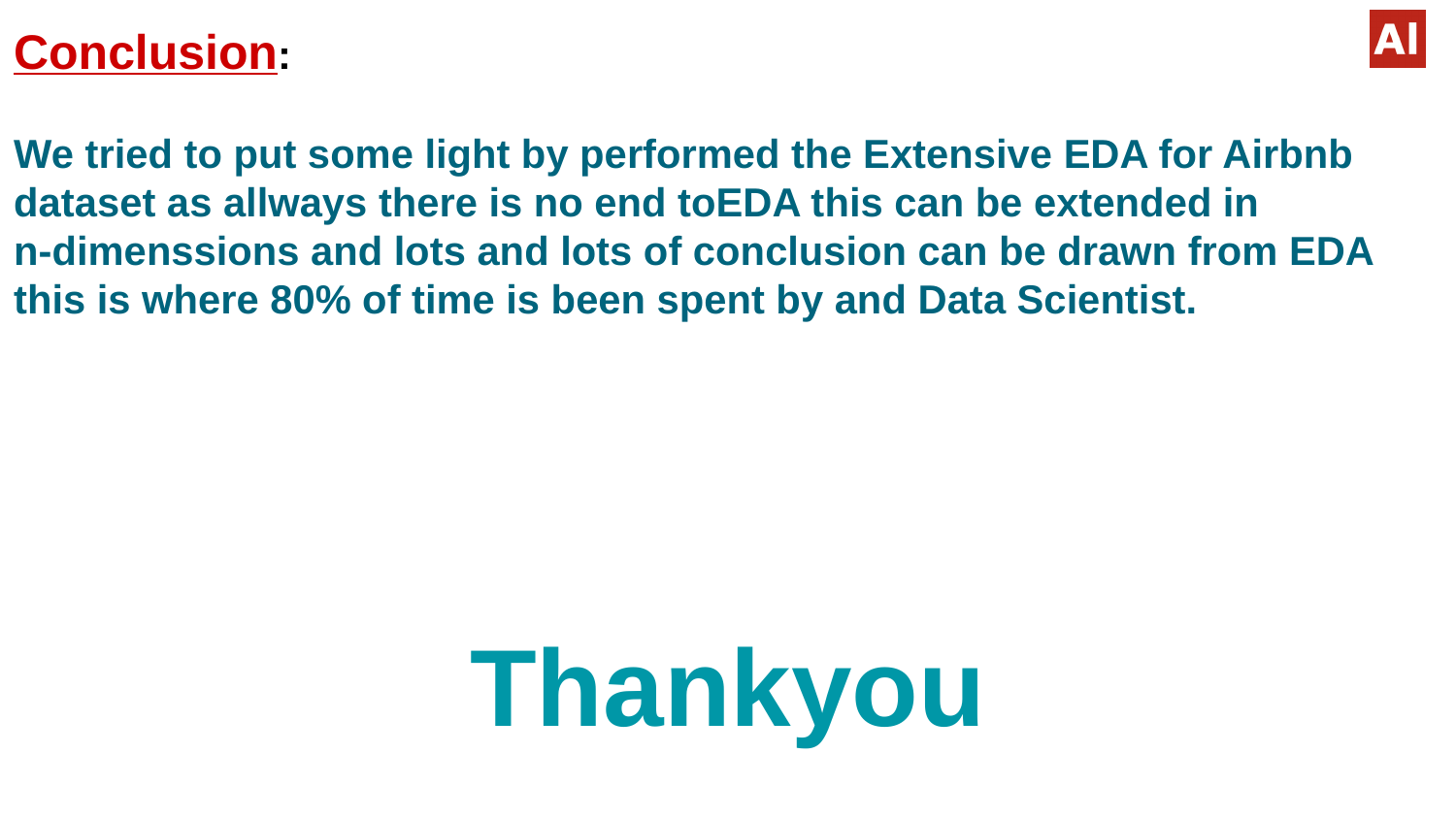

Conclusion:

We tried to put some light by performed the Extensive EDA for Airbnb
dataset as allways there is no end toEDA this can be extended in
n-dimenssions and lots and lots of conclusion can be drawn from EDA
this is where 80% of time is been spent by and Data Scientist.
Thankyou